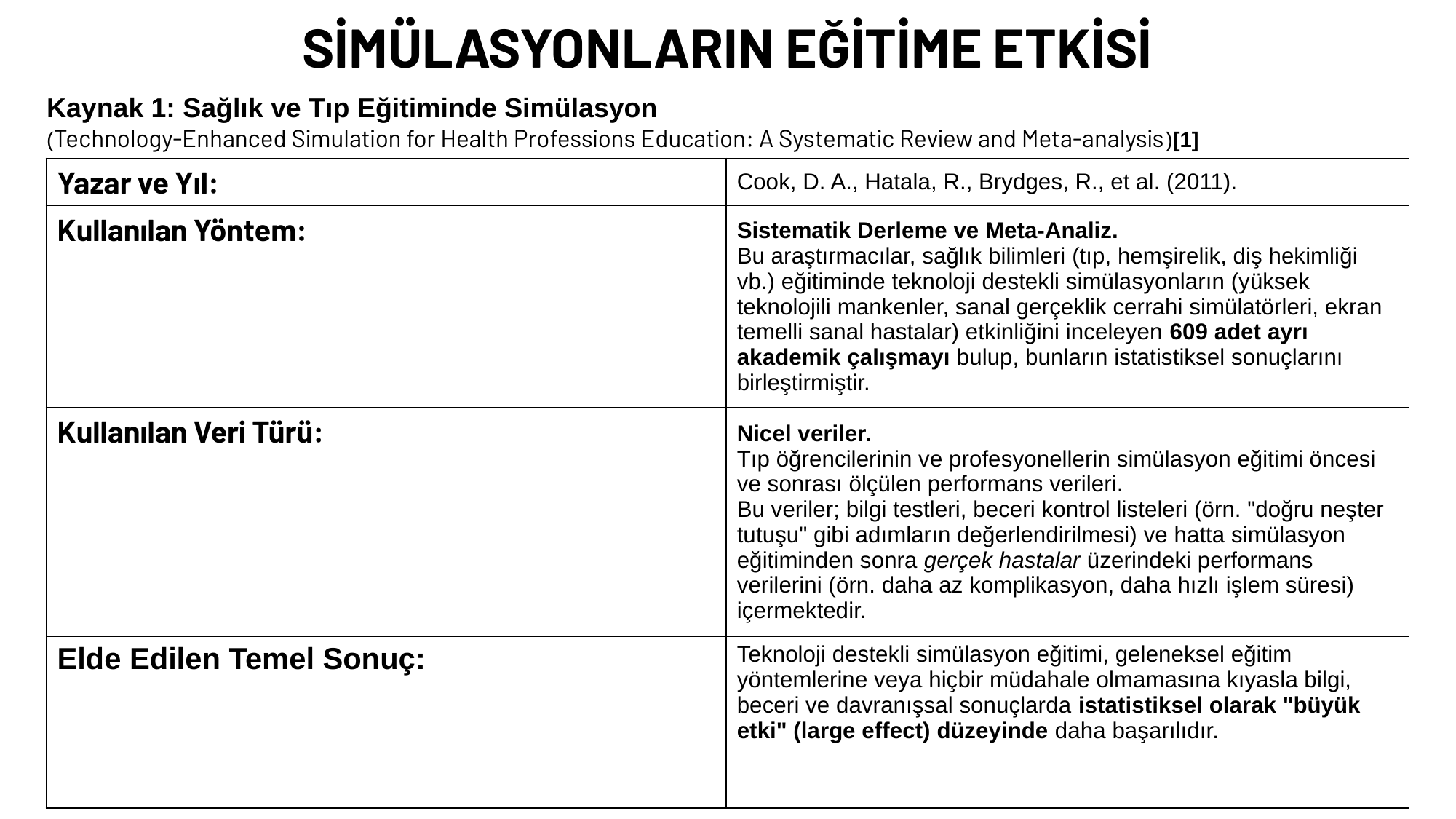

# SİMÜLASYONLARIN EĞİTİME ETKİSİ
Kaynak 1: Sağlık ve Tıp Eğitiminde Simülasyon
(Technology-Enhanced Simulation for Health Professions Education: A Systematic Review and Meta-analysis)[1]
| Yazar ve Yıl: | Cook, D. A., Hatala, R., Brydges, R., et al. (2011). |
| --- | --- |
| Kullanılan Yöntem: | Sistematik Derleme ve Meta-Analiz. Bu araştırmacılar, sağlık bilimleri (tıp, hemşirelik, diş hekimliği vb.) eğitiminde teknoloji destekli simülasyonların (yüksek teknolojili mankenler, sanal gerçeklik cerrahi simülatörleri, ekran temelli sanal hastalar) etkinliğini inceleyen 609 adet ayrı akademik çalışmayı bulup, bunların istatistiksel sonuçlarını birleştirmiştir. |
| Kullanılan Veri Türü: | Nicel veriler. Tıp öğrencilerinin ve profesyonellerin simülasyon eğitimi öncesi ve sonrası ölçülen performans verileri. Bu veriler; bilgi testleri, beceri kontrol listeleri (örn. "doğru neşter tutuşu" gibi adımların değerlendirilmesi) ve hatta simülasyon eğitiminden sonra gerçek hastalar üzerindeki performans verilerini (örn. daha az komplikasyon, daha hızlı işlem süresi) içermektedir. |
| Elde Edilen Temel Sonuç: | Teknoloji destekli simülasyon eğitimi, geleneksel eğitim yöntemlerine veya hiçbir müdahale olmamasına kıyasla bilgi, beceri ve davranışsal sonuçlarda istatistiksel olarak "büyük etki" (large effect) düzeyinde daha başarılıdır. |